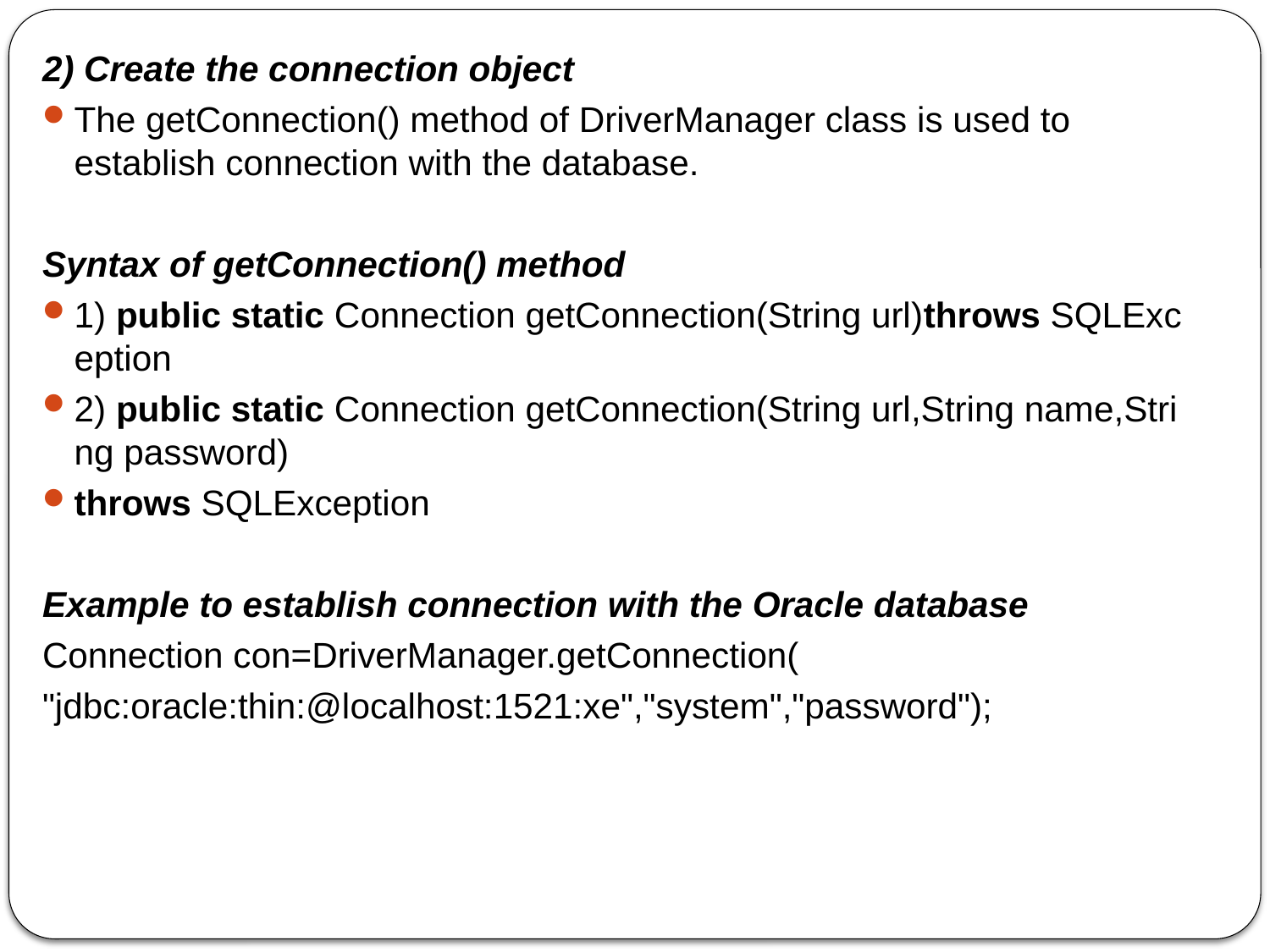

2) Create the connection object
The getConnection() method of DriverManager class is used to establish connection with the database.

Syntax of getConnection() method
1) public static Connection getConnection(String url)throws SQLException
2) public static Connection getConnection(String url,String name,String password)
throws SQLException

Example to establish connection with the Oracle database
Connection con=DriverManager.getConnection(
"jdbc:oracle:thin:@localhost:1521:xe","system","password");